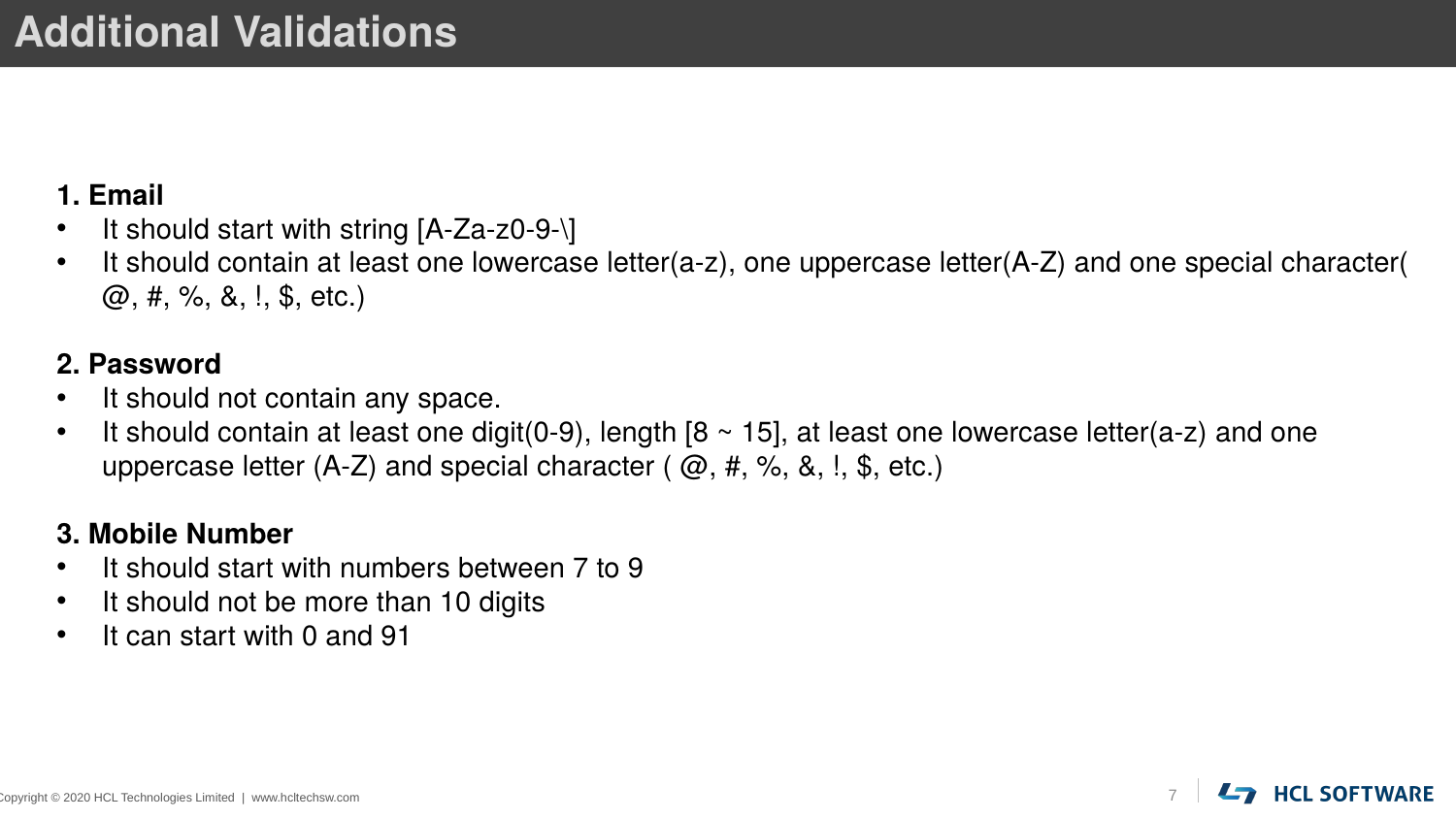

# Additional Validations

1. Email
It should start with string [A-Za-z0-9-\]
It should contain at least one lowercase letter(a-z), one uppercase letter(A-Z) and one special character( @, #, %, &, !, $, etc.)

2. Password
It should not contain any space.
It should contain at least one digit(0-9), length [8 ~ 15], at least one lowercase letter(a-z) and one uppercase letter (A-Z) and special character ( @, #, %, &, !, $, etc.)

3. Mobile Number
It should start with numbers between 7 to 9
It should not be more than 10 digits
It can start with 0 and 91